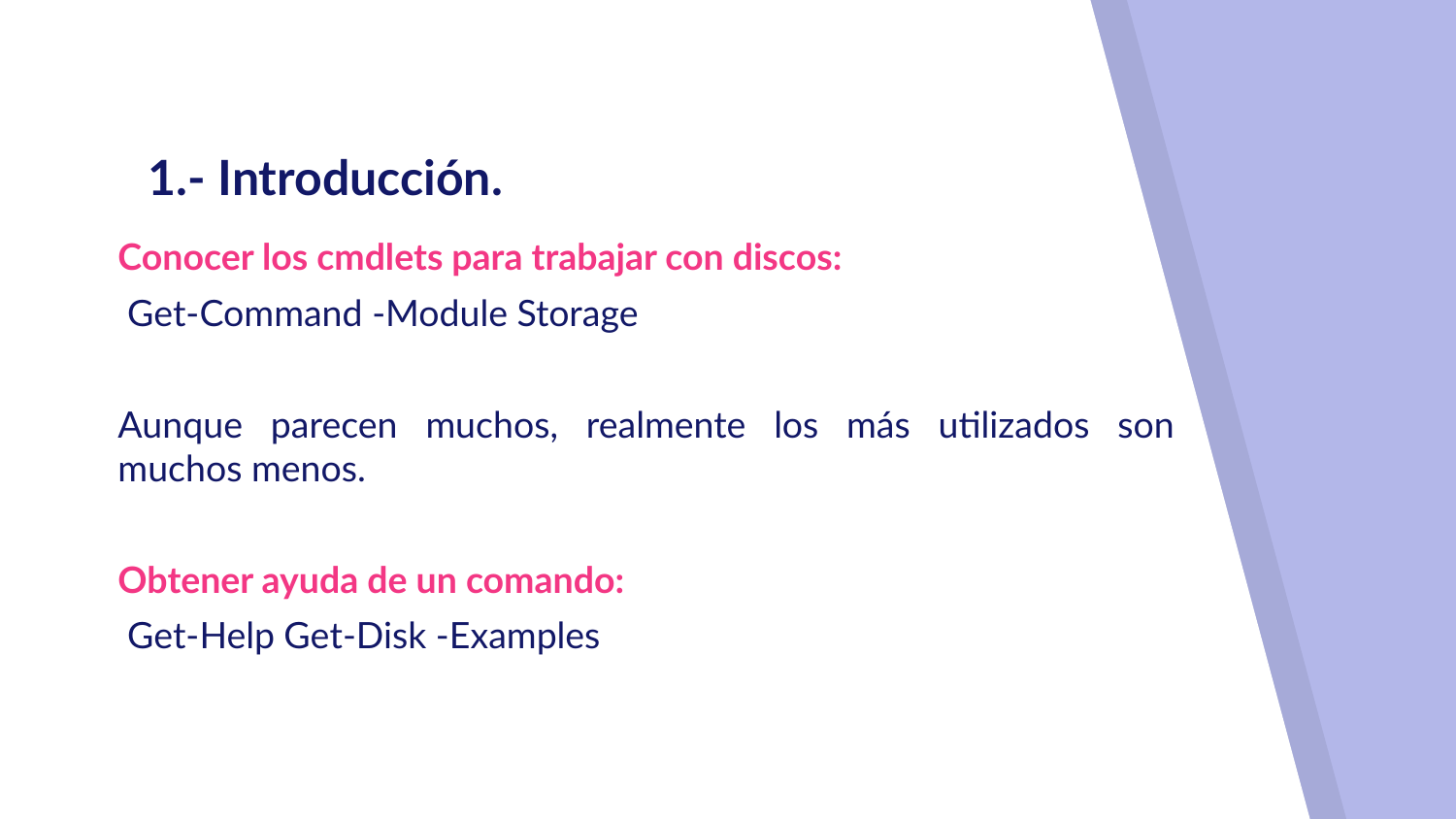

# 1.- Introducción.
Conocer los cmdlets para trabajar con discos:
 Get-Command -Module Storage

Aunque parecen muchos, realmente los más utilizados son muchos menos.

Obtener ayuda de un comando:
 Get-Help Get-Disk -Examples